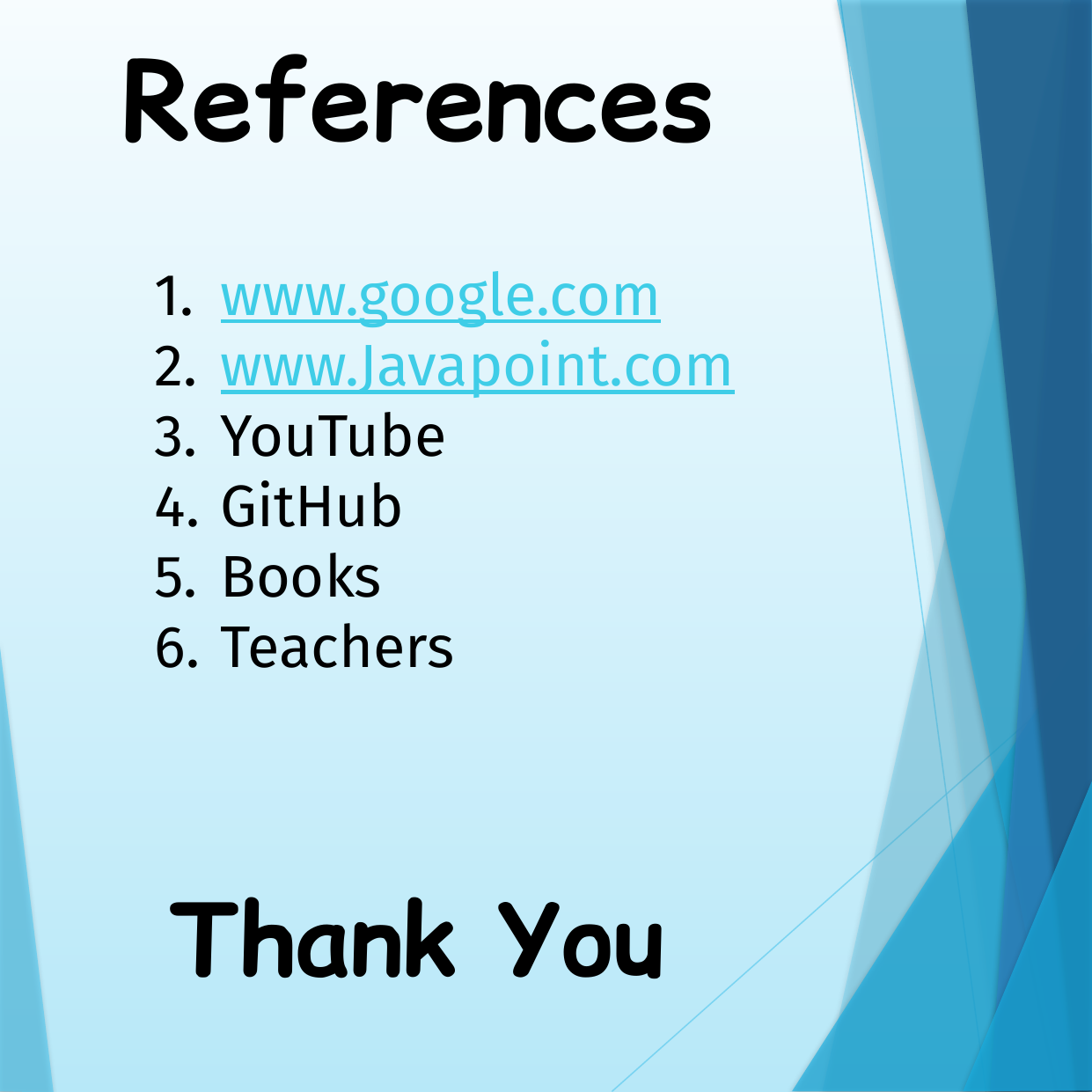

References
www.google.com
www.Javapoint.com
YouTube
GitHub
Books
Teachers
Thank You